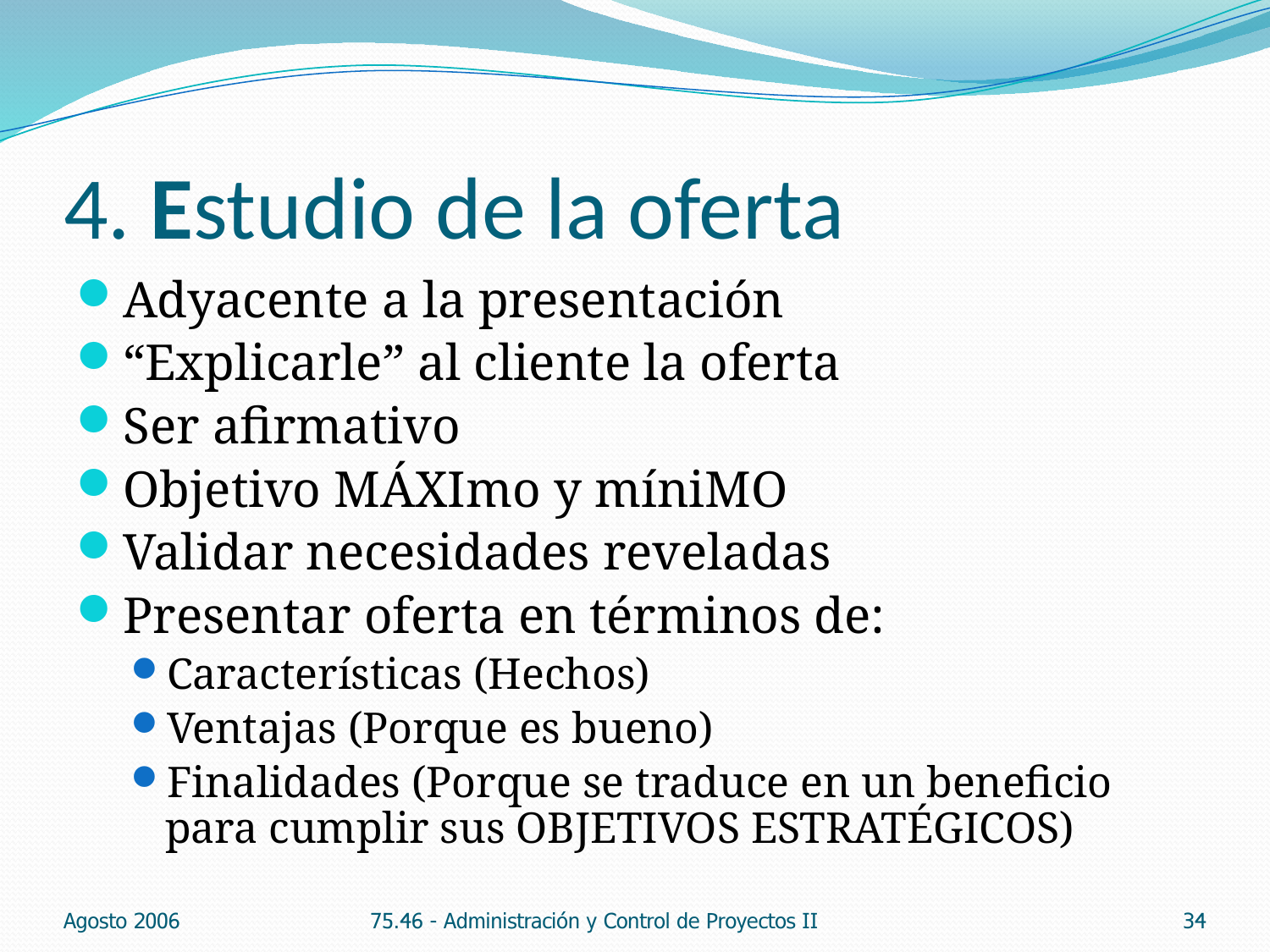

# 4. Estudio de la oferta
Adyacente a la presentación
“Explicarle” al cliente la oferta
Ser afirmativo
Objetivo MÁXImo y míniMO
Validar necesidades reveladas
Presentar oferta en términos de:
Características (Hechos)
Ventajas (Porque es bueno)
Finalidades (Porque se traduce en un beneficio para cumplir sus OBJETIVOS ESTRATÉGICOS)
Agosto 2006
75.46 - Administración y Control de Proyectos II
34